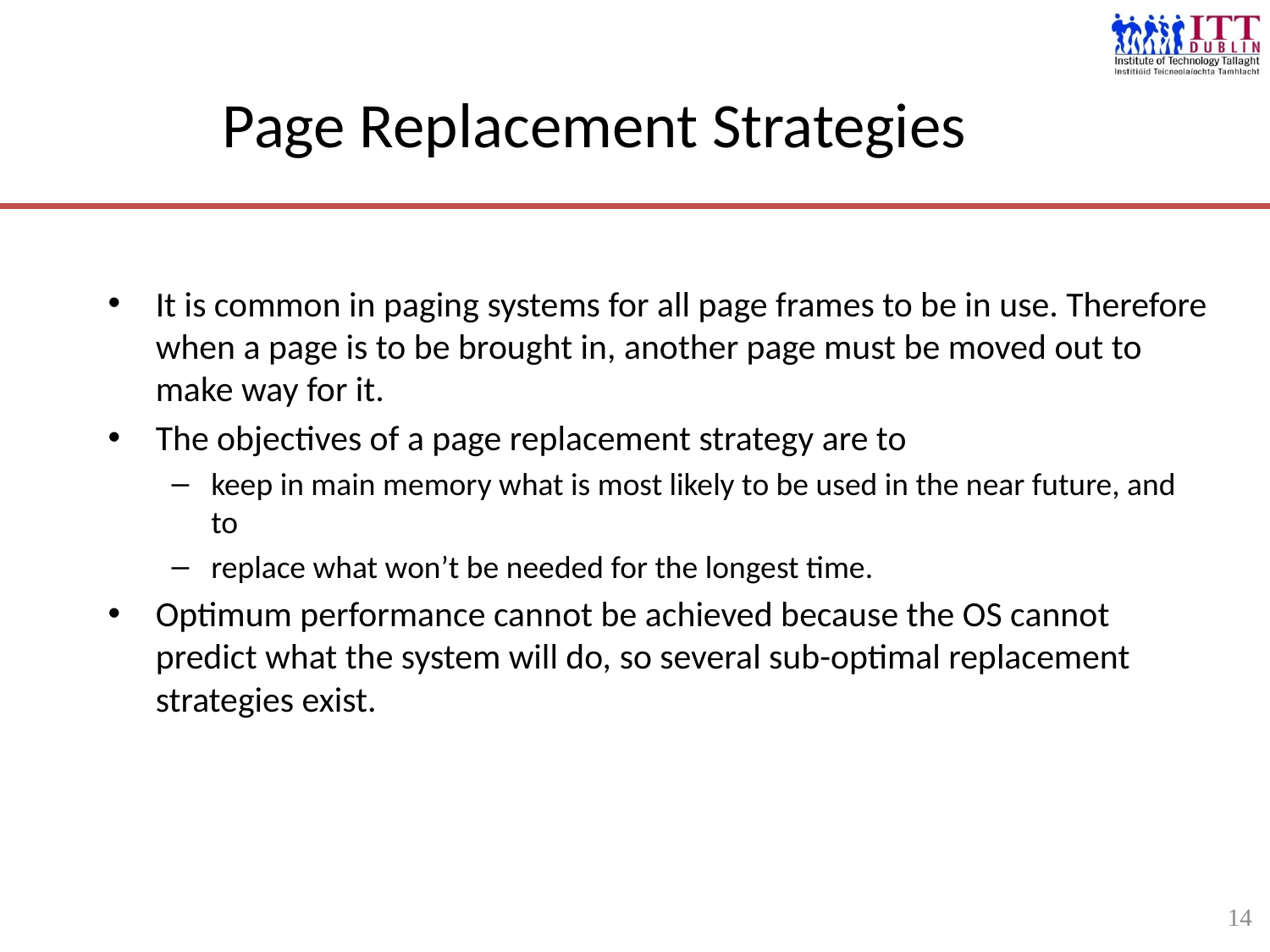

14
# Page Replacement Strategies
It is common in paging systems for all page frames to be in use. Therefore when a page is to be brought in, another page must be moved out to make way for it.
The objectives of a page replacement strategy are to
keep in main memory what is most likely to be used in the near future, and to
replace what won’t be needed for the longest time.
Optimum performance cannot be achieved because the OS cannot predict what the system will do, so several sub-optimal replacement strategies exist.